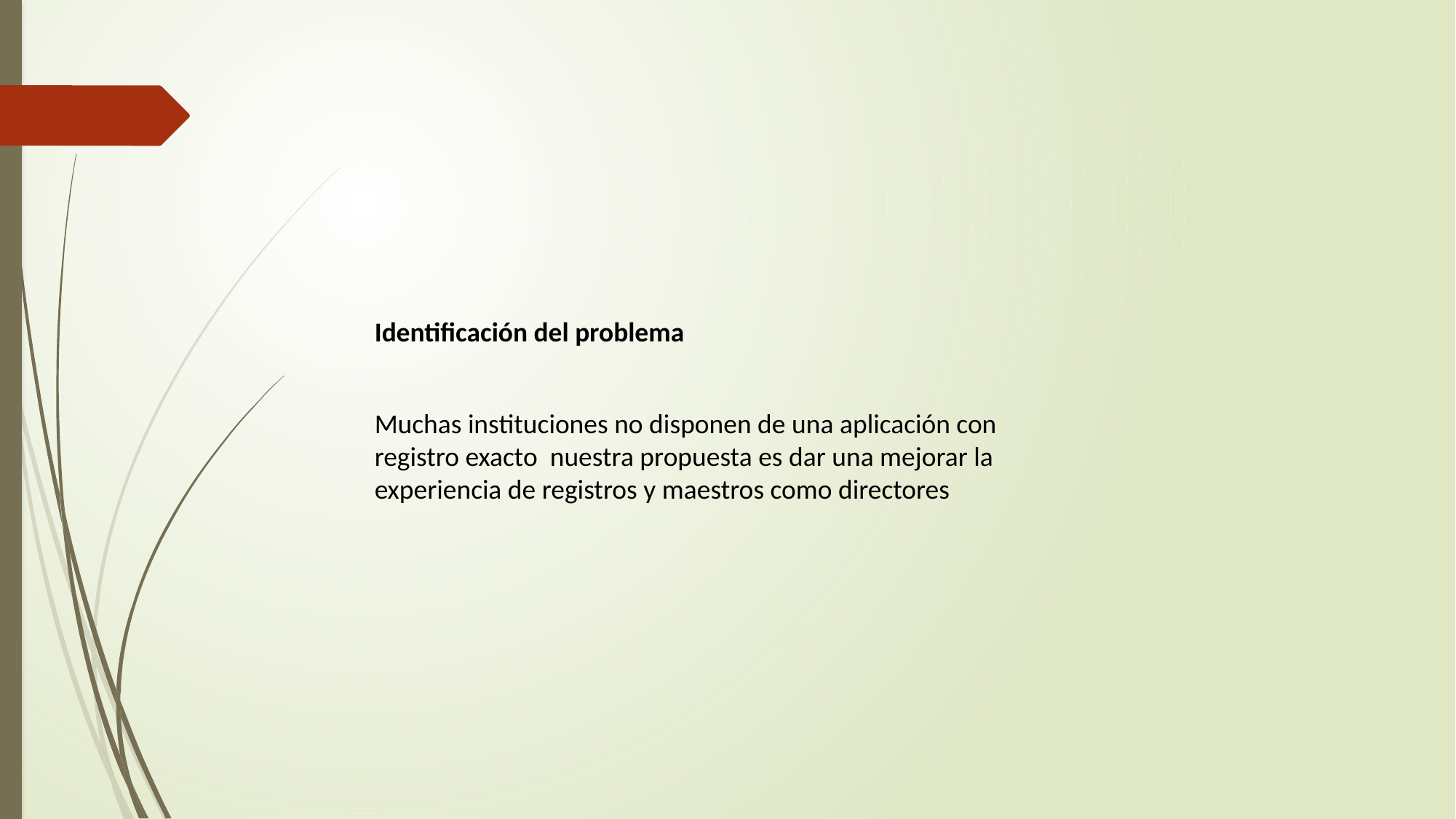

Identificación del problema

Muchas instituciones no disponen de una aplicación con registro exacto  nuestra propuesta es dar una mejorar la experiencia de registros y maestros como directores